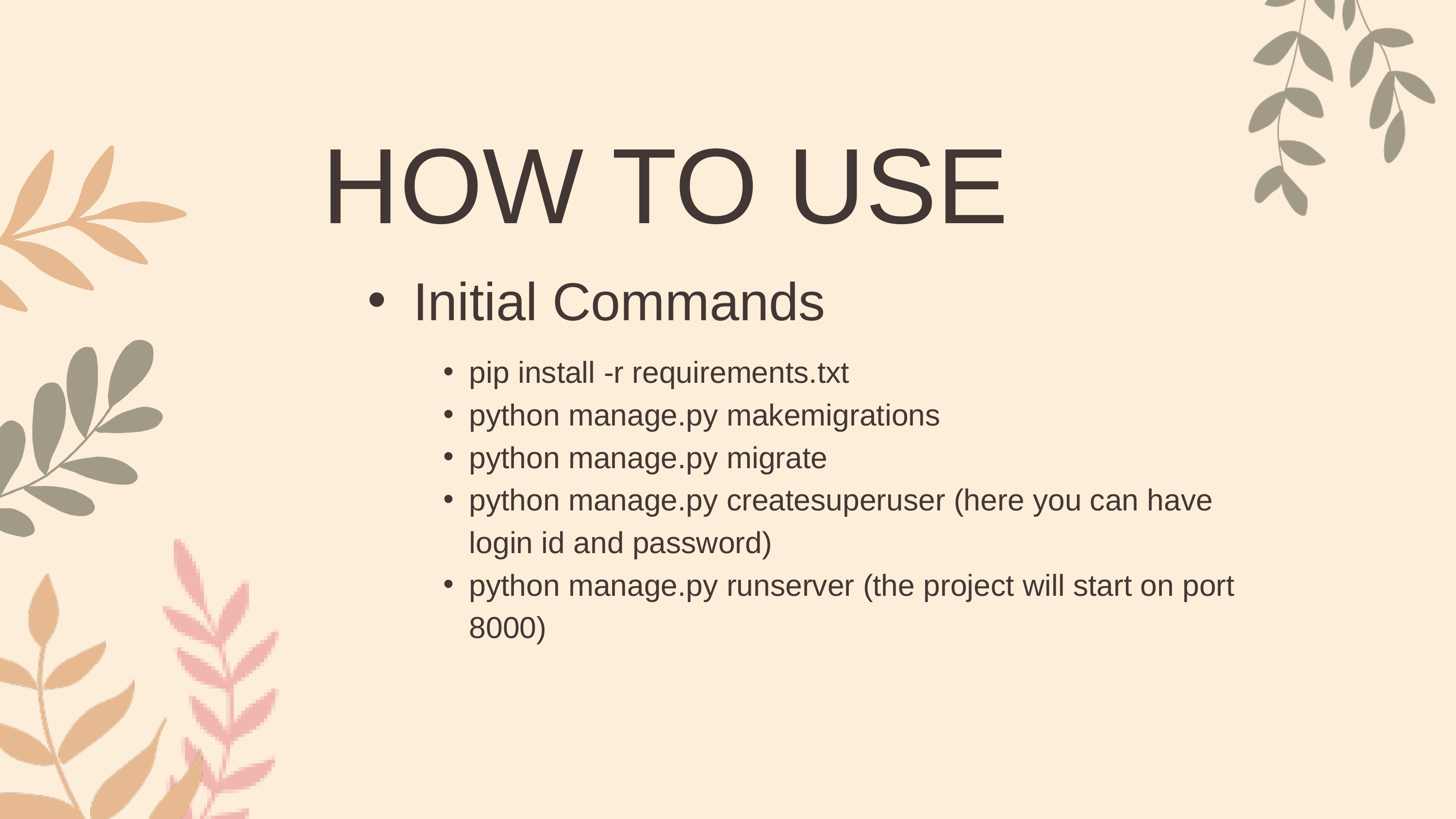

HOW TO USE
Initial Commands

pip install -r requirements.txt
python manage.py makemigrations
python manage.py migrate
python manage.py createsuperuser (here you can have login id and password)
python manage.py runserver (the project will start on port 8000)